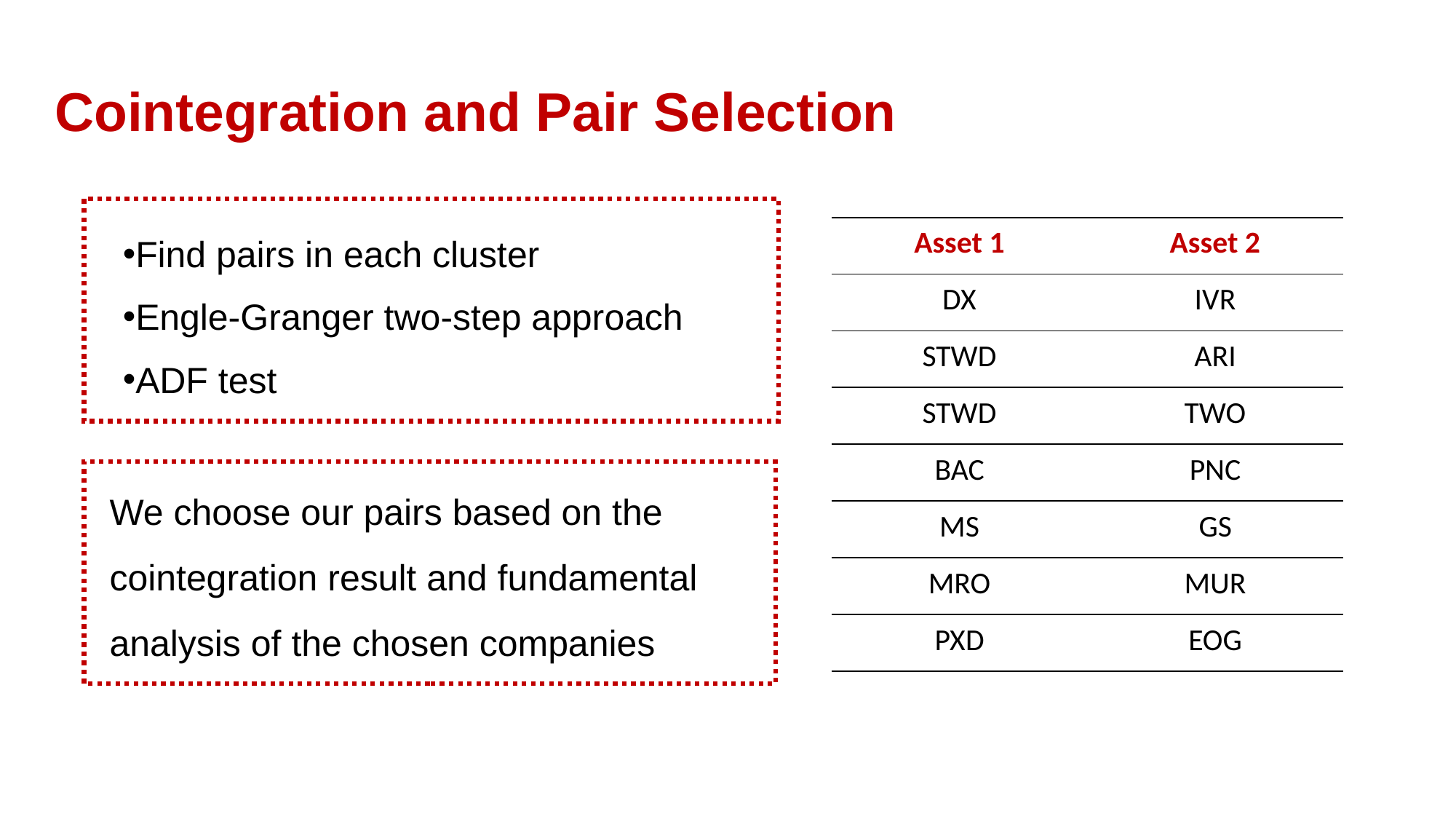

Cointegration and Pair Selection
CV
| Asset 1 | Asset 2 |
| --- | --- |
| DX | IVR |
| STWD | ARI |
| STWD | TWO |
| BAC | PNC |
| MS | GS |
| MRO | MUR |
| PXD | EOG |
Find pairs in each cluster
Engle-Granger two-step approach
ADF test
CV
We choose our pairs based on the cointegration result and fundamental analysis of the chosen companies